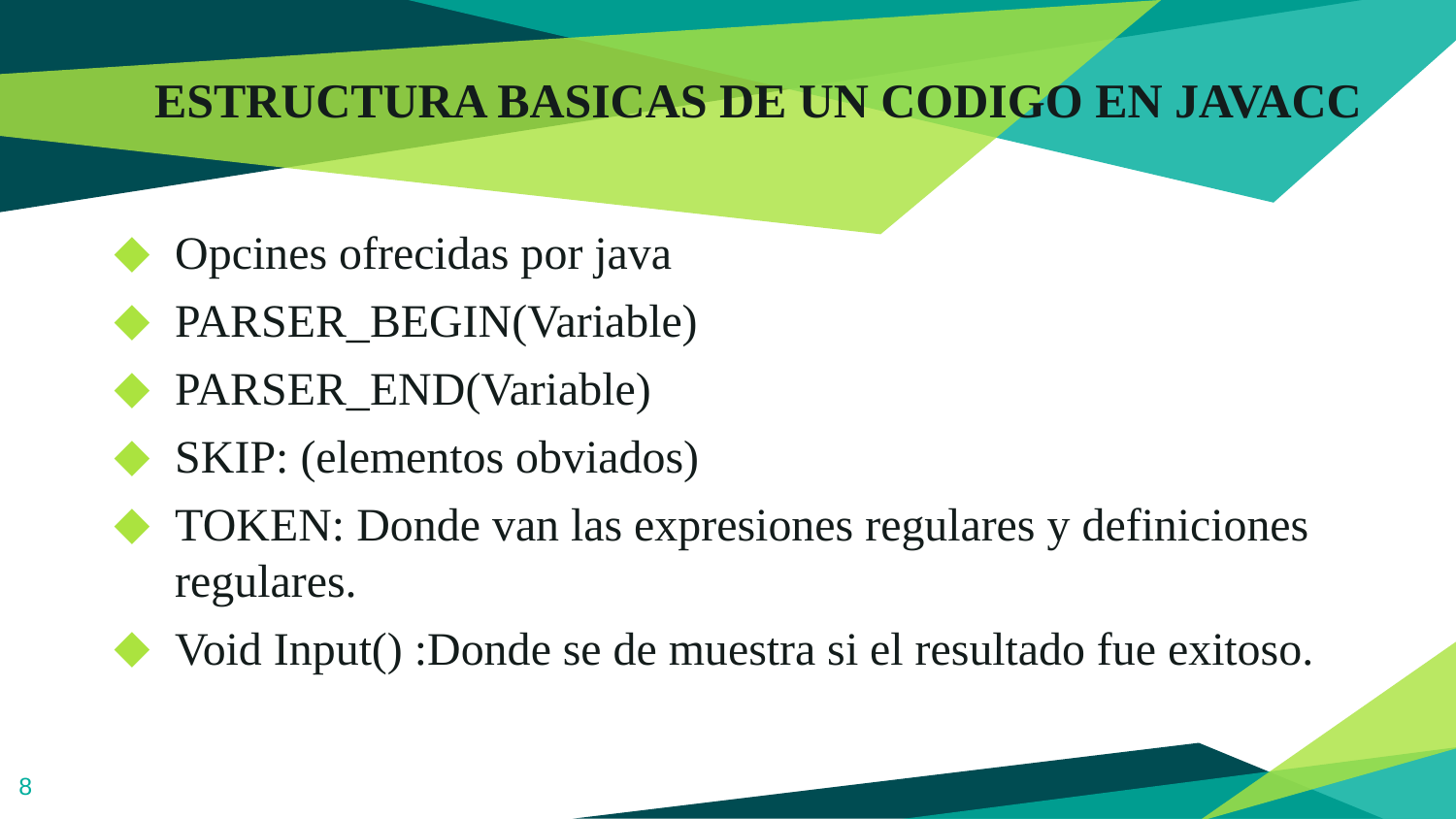

# ESTRUCTURA BASICAS DE UN CODIGO EN JAVACC
Opcines ofrecidas por java
PARSER_BEGIN(Variable)
PARSER_END(Variable)
SKIP: (elementos obviados)
TOKEN: Donde van las expresiones regulares y definiciones regulares.
Void Input() :Donde se de muestra si el resultado fue exitoso.
8